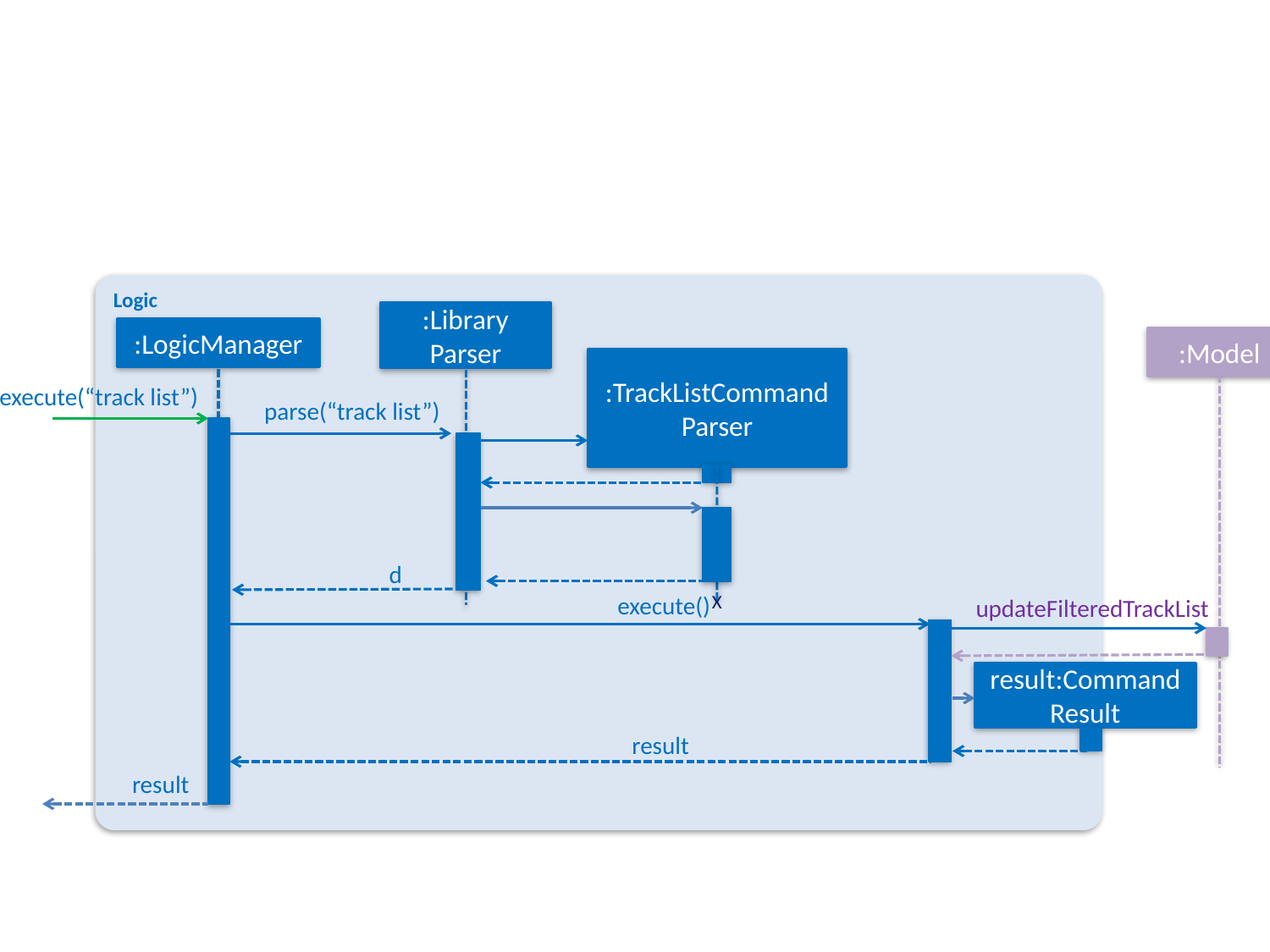

Logic
:Library
Parser
:LogicManager
:Model
:TrackListCommand
Parser
execute(“track list”)
parse(“track list”)

d
X
execute()
updateFilteredTrackList

result:Command Result

result
result